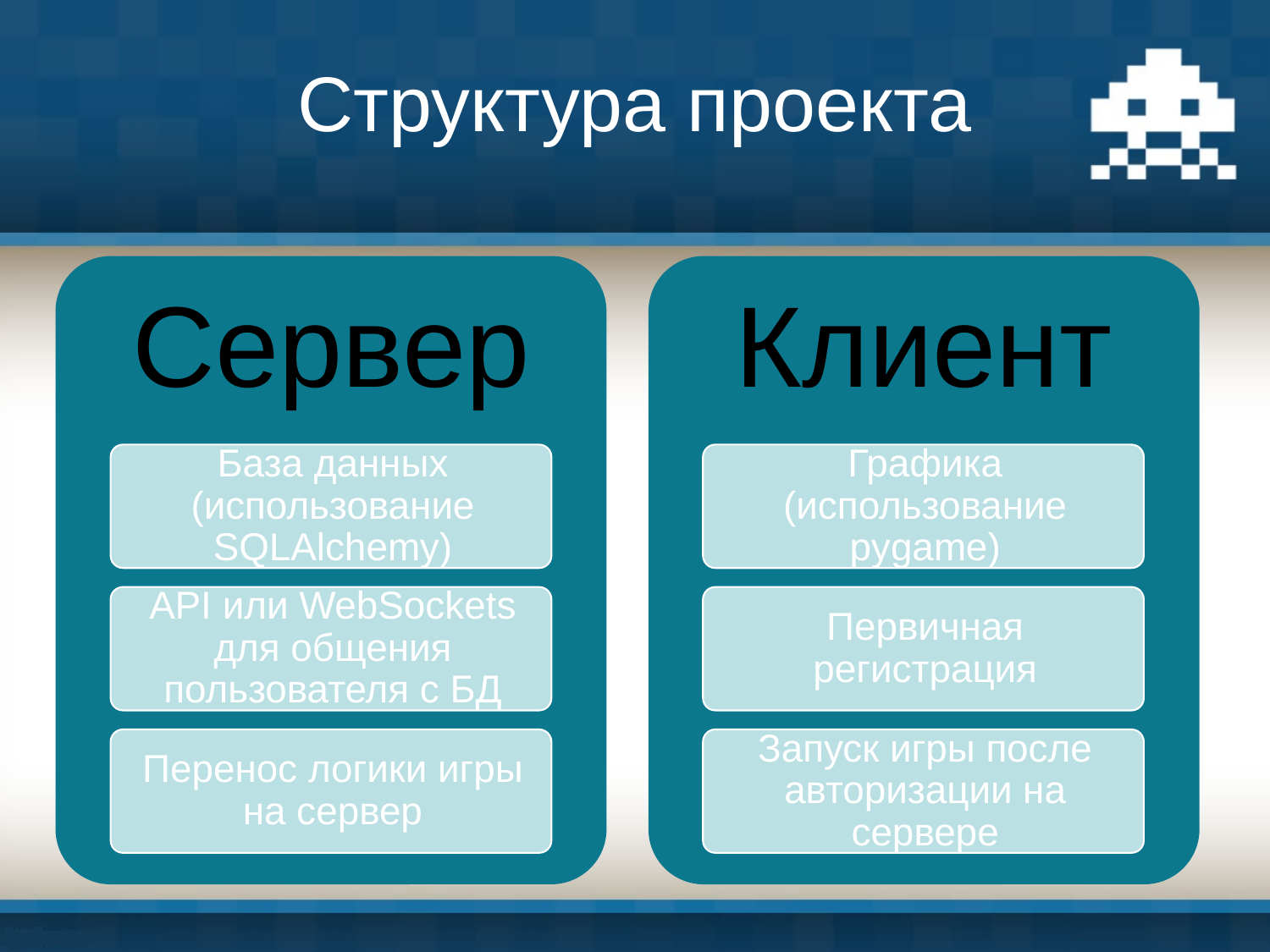

# Структура проекта
Сервер
База данных (использование SQLAlchemy)
API или WebSockets для общения пользователя с БД
Перенос логики игры на сервер
Клиент
Графика (использование pygame)
Первичная регистрация
Запуск игры после авторизации на сервере